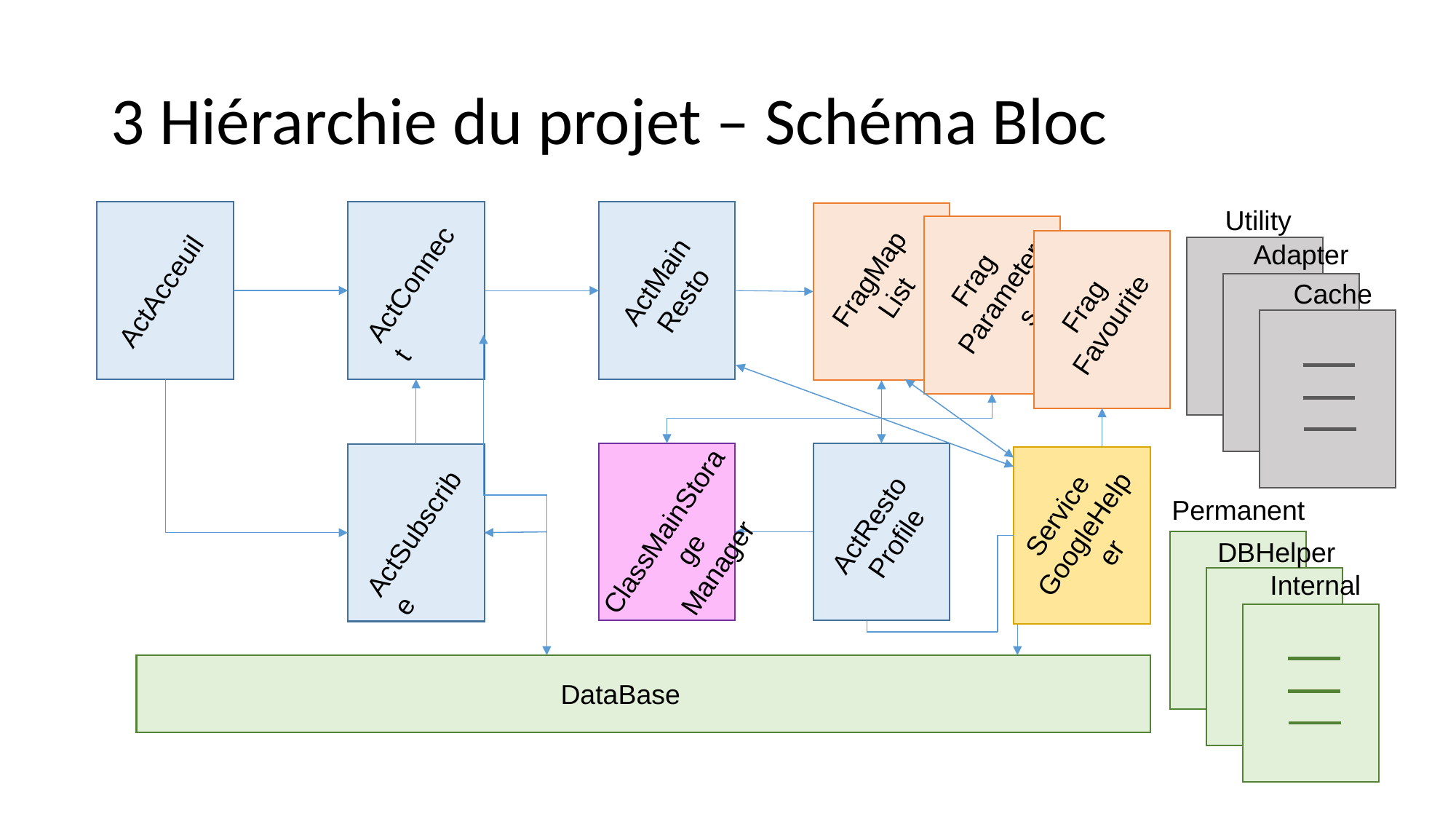

3 Hiérarchie du projet – Schéma Bloc
Utility

Adapter

FragMap
List
Frag
Parameters
ActMain
Resto
ActConnect
ActAcceuil
Cache

Frag
Favourite

Service
GoogleHelper
Permanent
ActResto
Profile
ClassMainStorage
Manager
ActSubscribe
DBHelper

Internal

DataBase